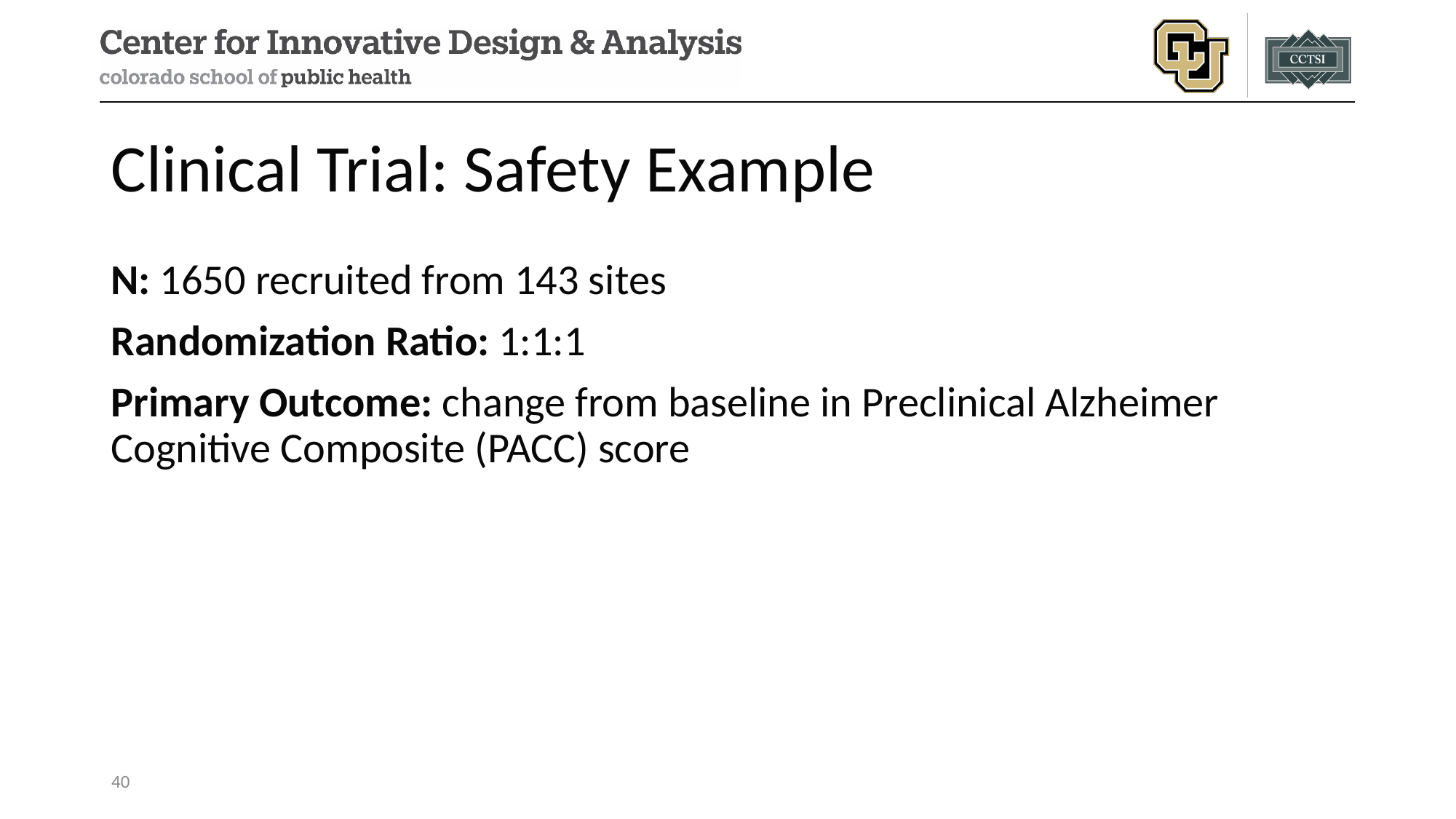

# Clinical Trial: Safety Example
N: 1650 recruited from 143 sites
Randomization Ratio: 1:1:1
Primary Outcome: change from baseline in Preclinical Alzheimer Cognitive Composite (PACC) score

40